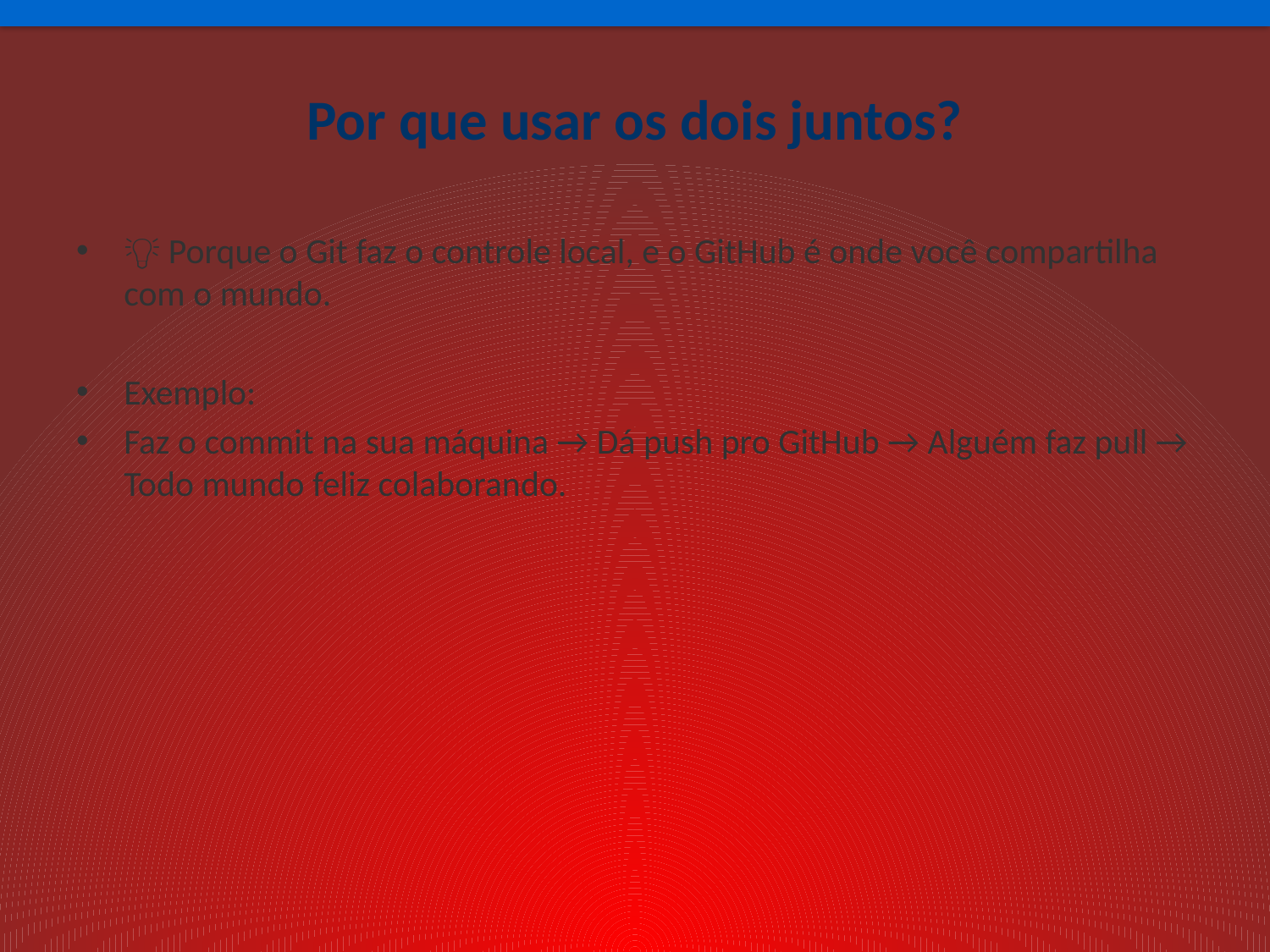

# Por que usar os dois juntos?
💡 Porque o Git faz o controle local, e o GitHub é onde você compartilha com o mundo.

Exemplo:
Faz o commit na sua máquina → Dá push pro GitHub → Alguém faz pull → Todo mundo feliz colaborando.